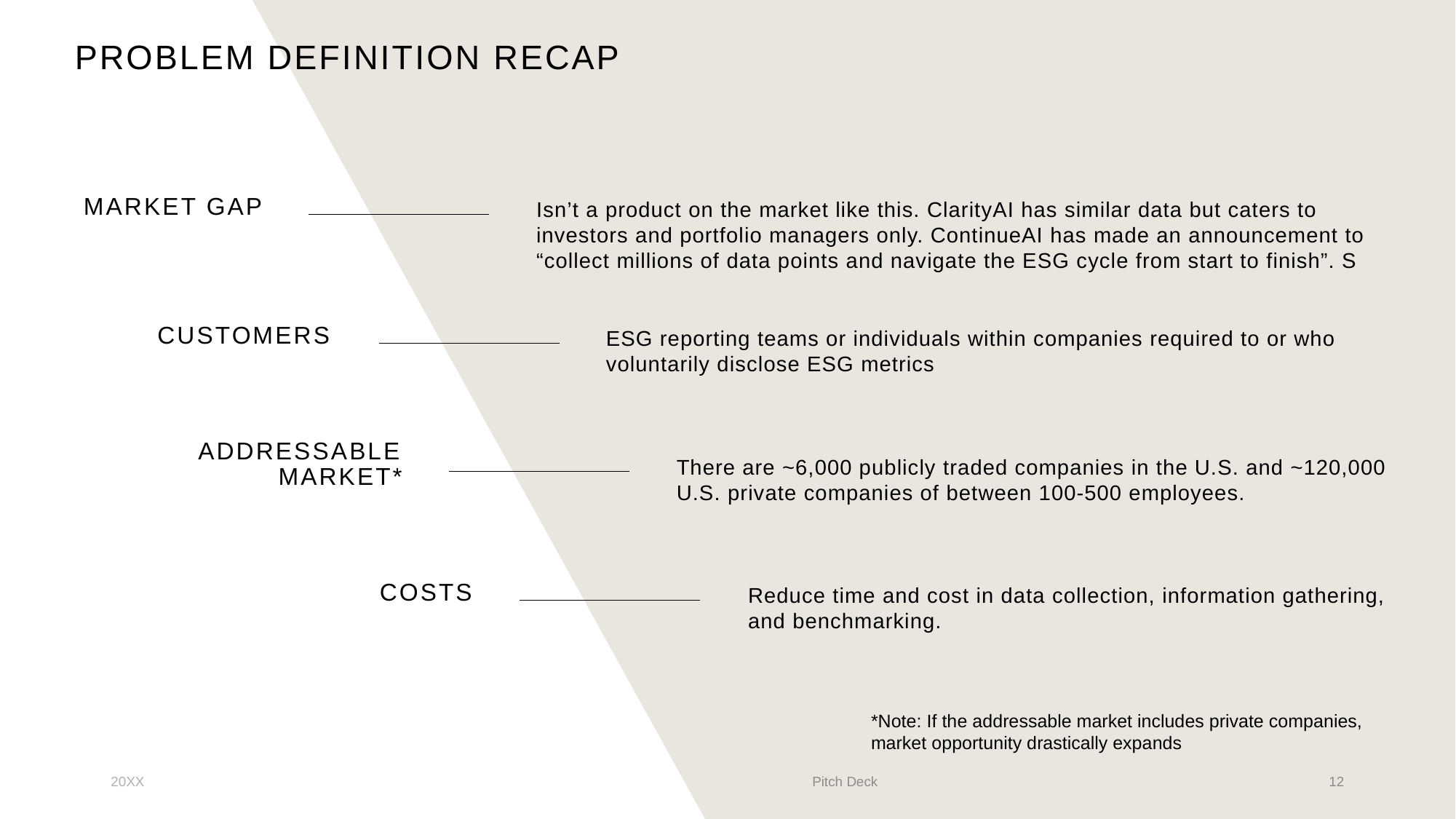

# PROBLEM DEFINITION recap
MARKET GAP
Isn’t a product on the market like this. ClarityAI has similar data but caters to investors and portfolio managers only. ContinueAI has made an announcement to “collect millions of data points and navigate the ESG cycle from start to finish”. S

CUSTOMERS
ESG reporting teams or individuals within companies required to or who voluntarily disclose ESG metrics

Addressable market*
There are ~6,000 publicly traded companies in the U.S. and ~120,000 U.S. private companies of between 100-500 employees.

COSTS
Reduce time and cost in data collection, information gathering, and benchmarking.
*Note: If the addressable market includes private companies, market opportunity drastically expands
20XX
Pitch Deck
12